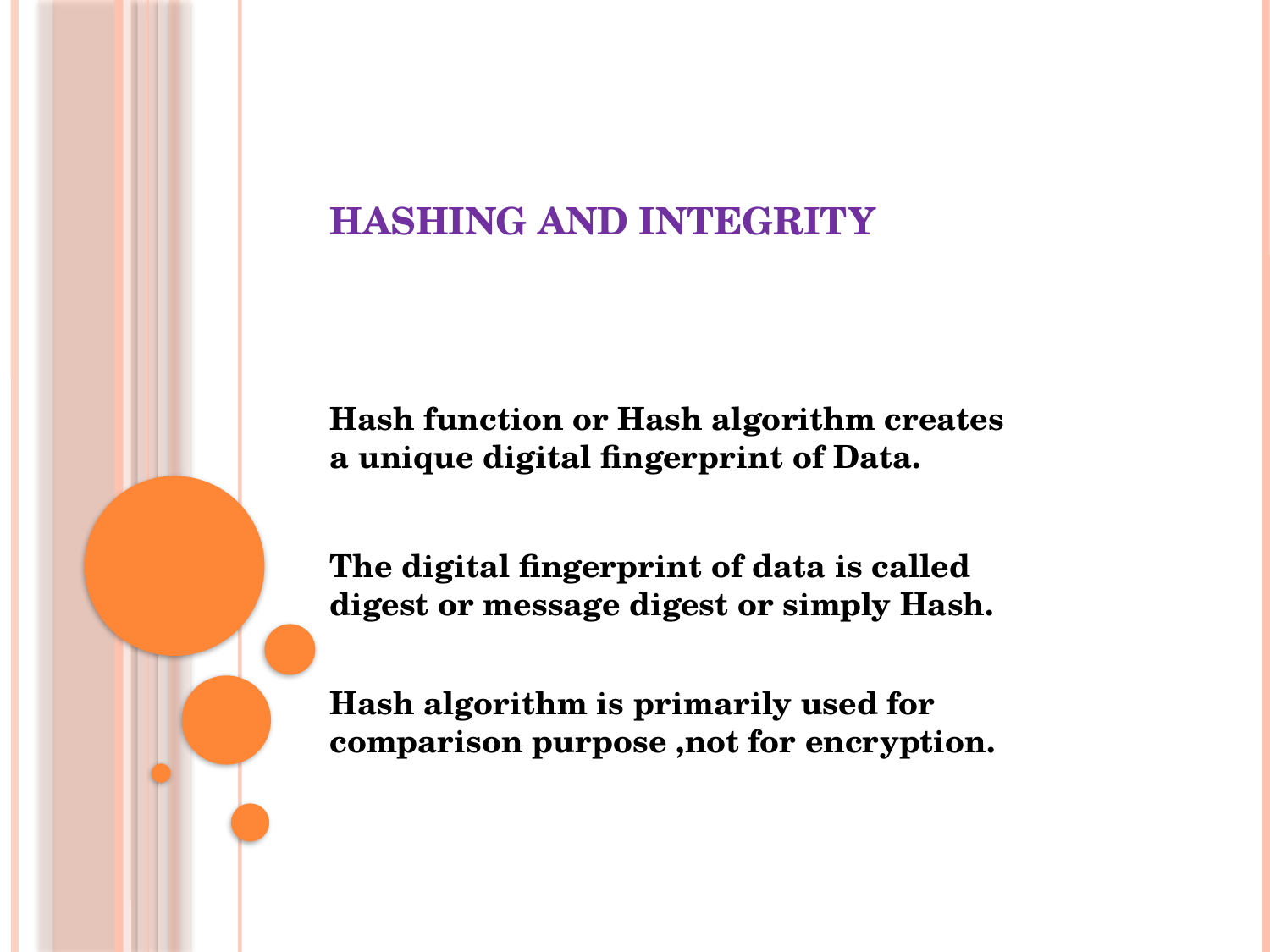

# Hashing and Integrity
Hash function or Hash algorithm creates a unique digital fingerprint of Data.
The digital fingerprint of data is called digest or message digest or simply Hash.
Hash algorithm is primarily used for comparison purpose ,not for encryption.